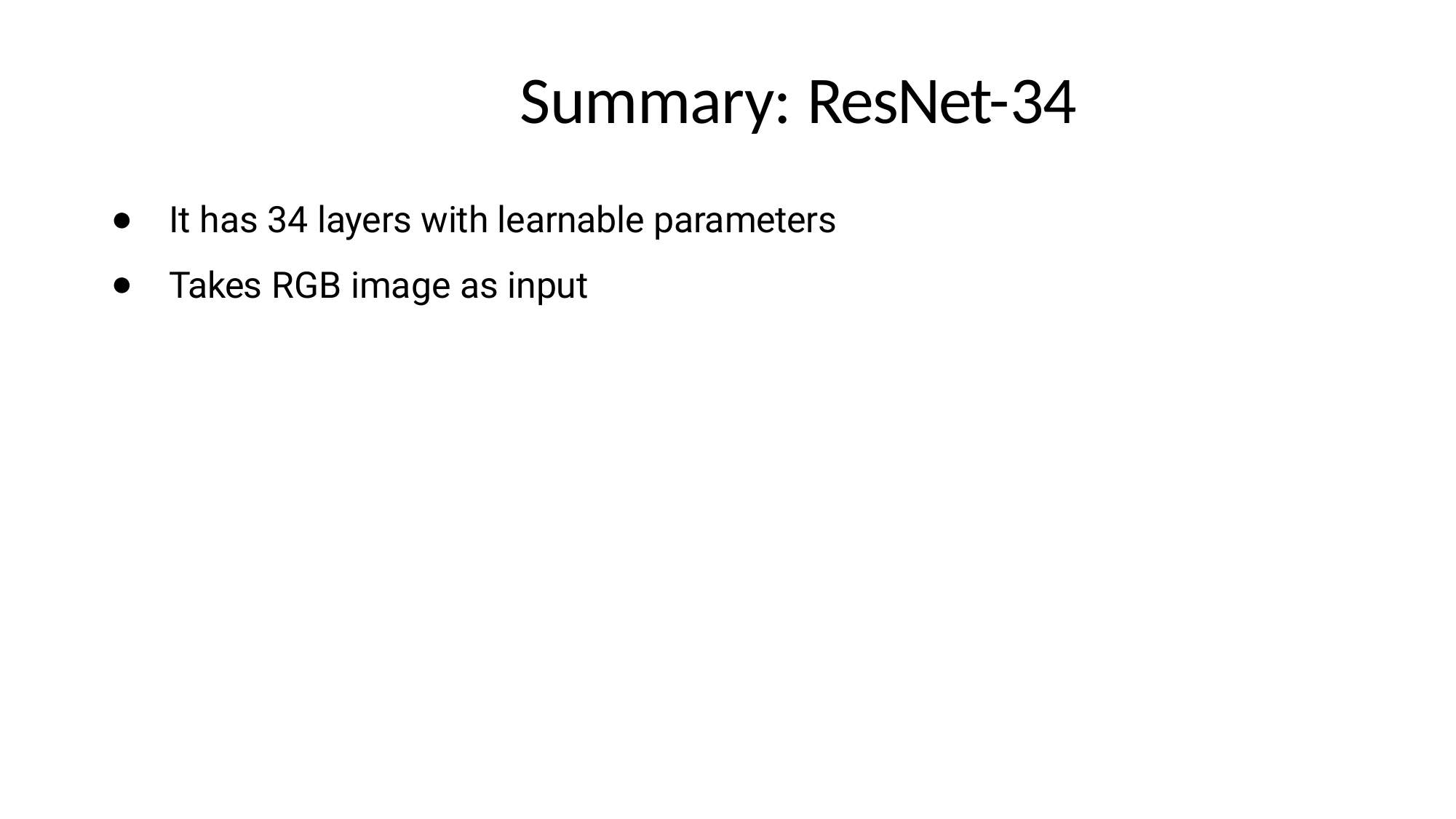

# Summary: ResNet-34
It has 34 layers with learnable parameters
Takes RGB image as input